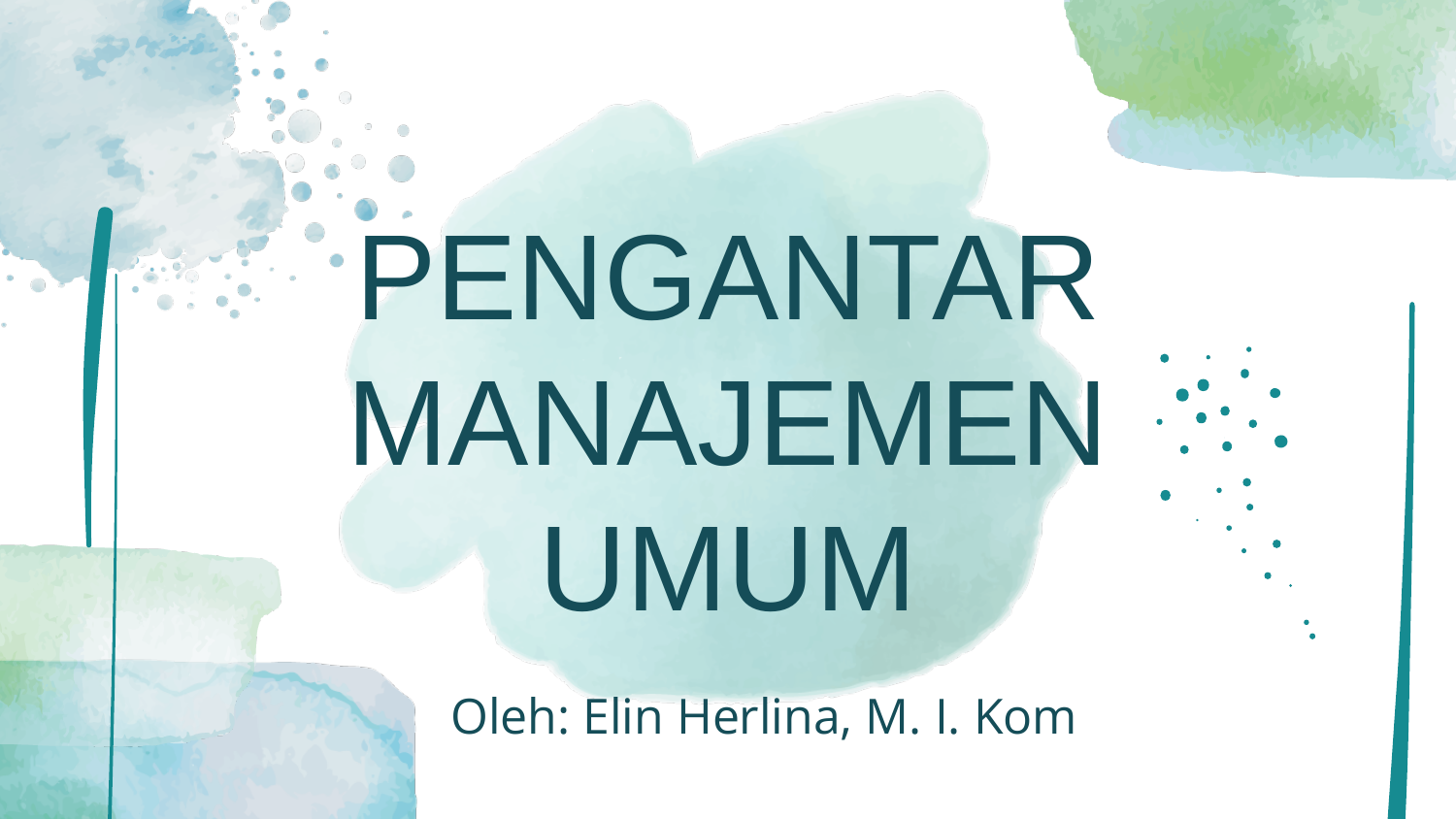

# PENGANTAR MANAJEMEN UMUM
Oleh: Elin Herlina, M. I. Kom